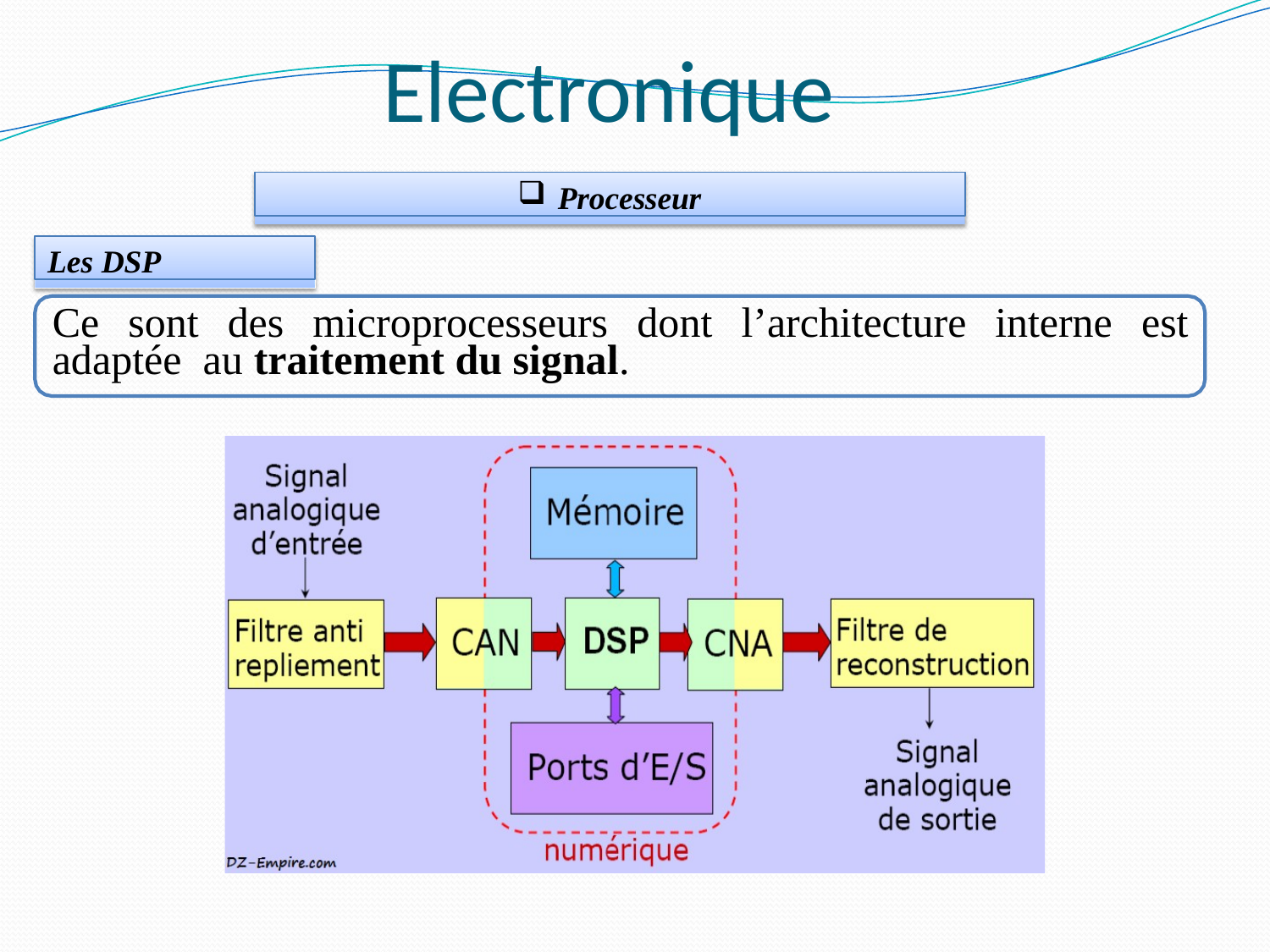

# Electronique

Processeur

Les DSP

Ce sont des microprocesseurs dont l’architecture interne est adaptée  au traitement du signal.